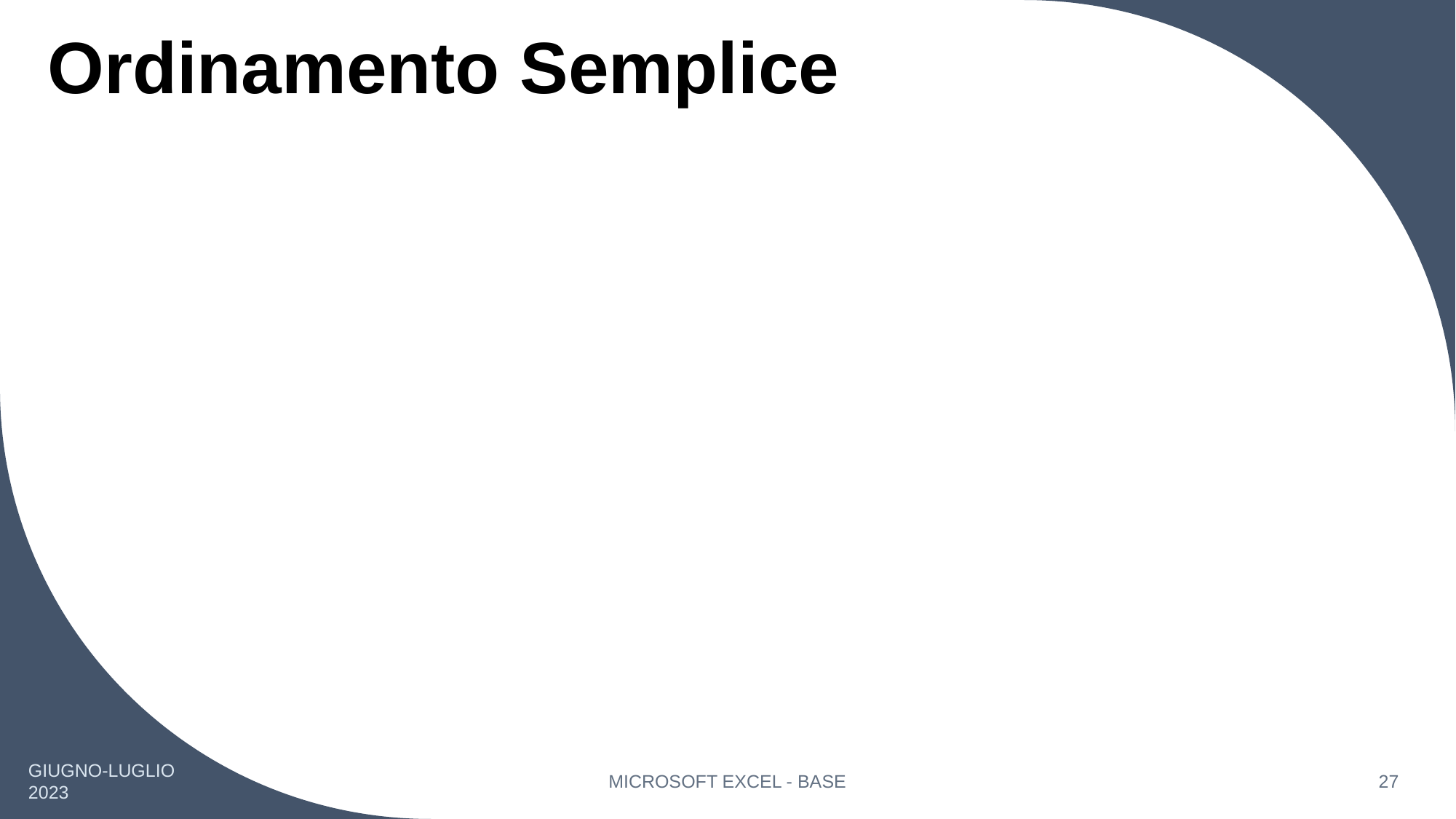

# Ordinamento Semplice
GIUGNO-LUGLIO 2023
MICROSOFT EXCEL - BASE
27